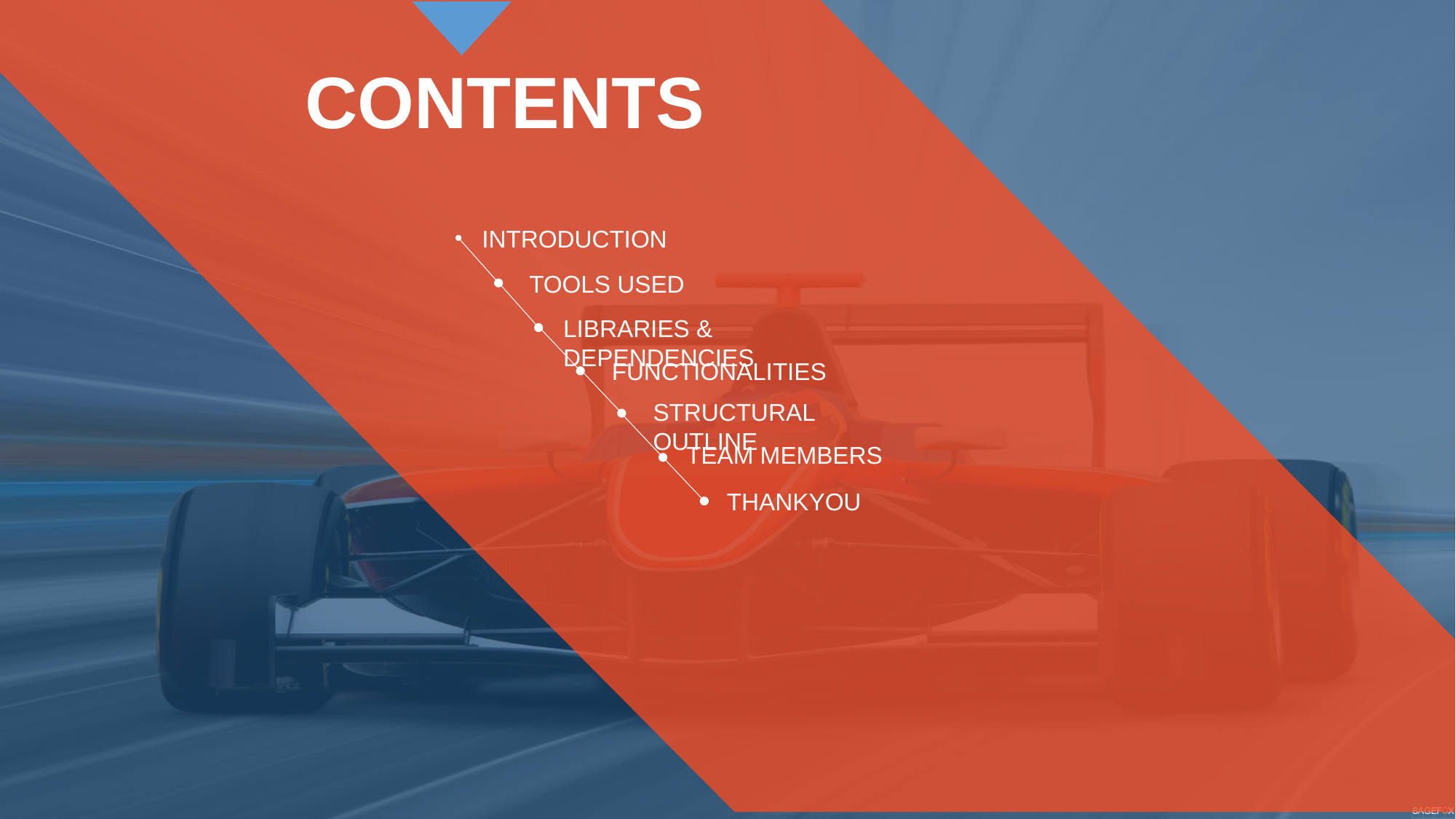

CONTENTS

INTRODUCTION
TOOLS USED
LIBRARIES & DEPENDENCIES
FUNCTIONALITIES
STRUCTURAL OUTLINE
TEAM MEMBERS
THANKYOU